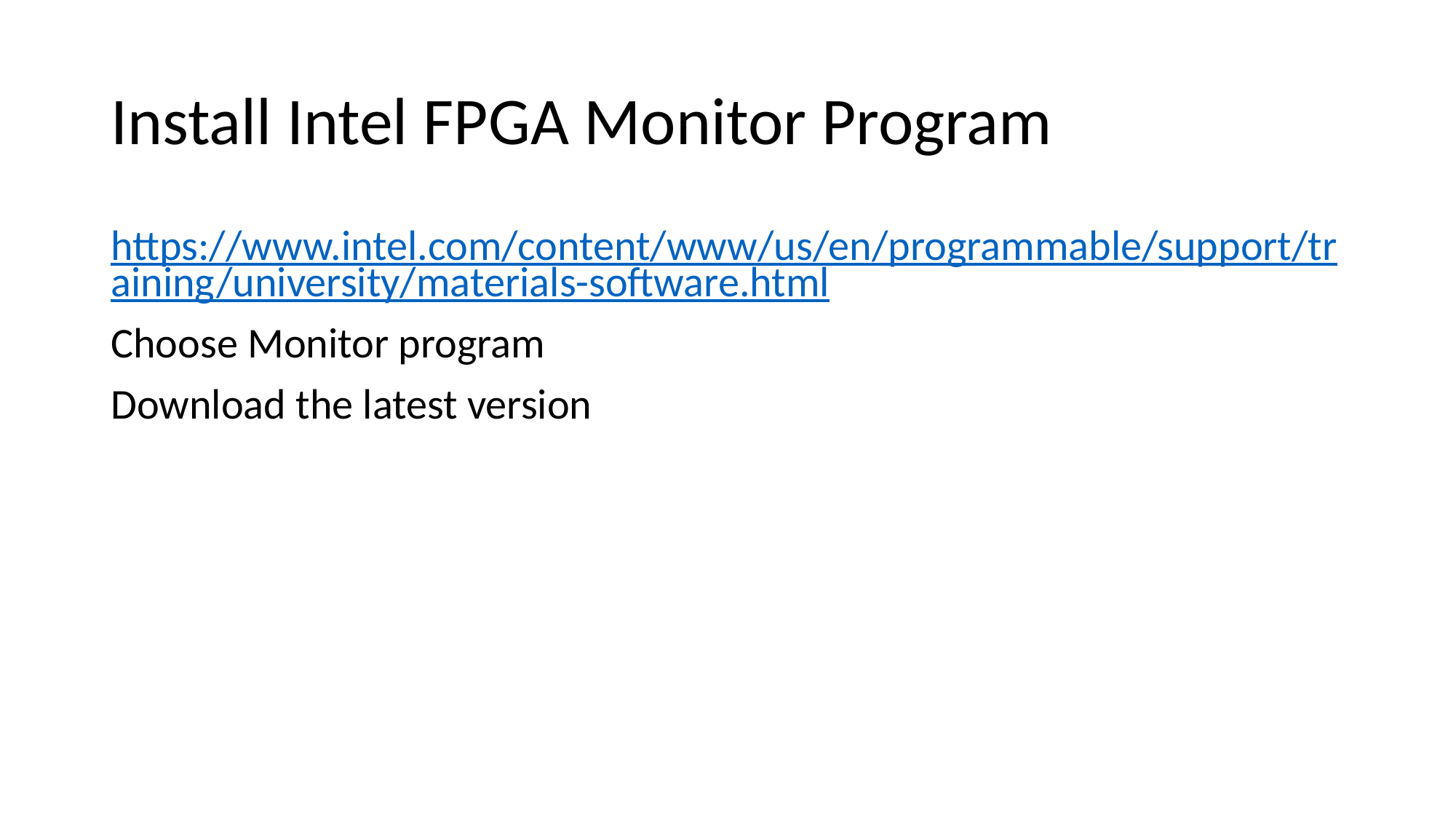

# Install Intel FPGA Monitor Program
https://www.intel.com/content/www/us/en/programmable/support/training/university/materials-software.html
Choose Monitor program
Download the latest version